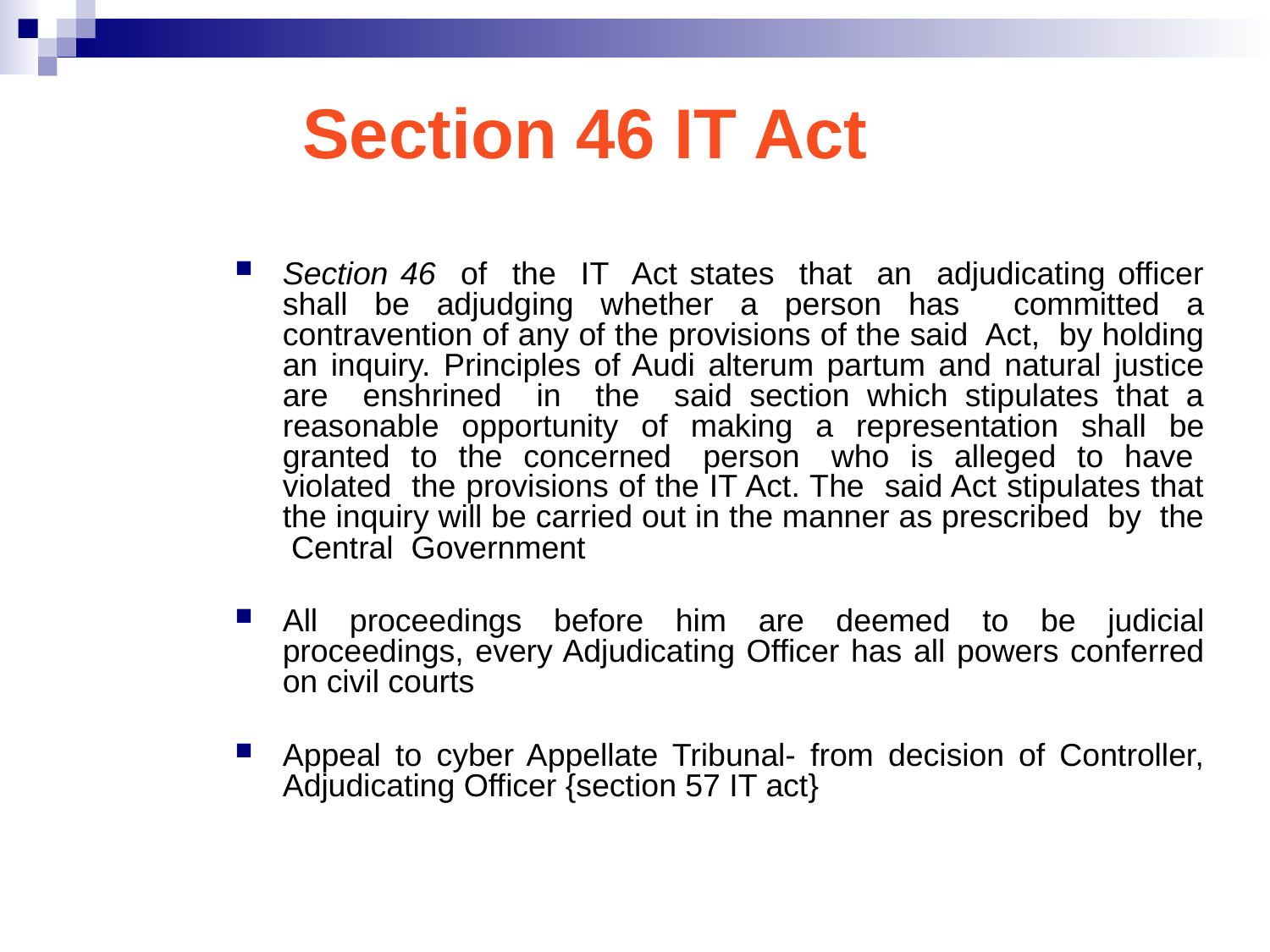

# Section 46 IT Act
Section 46  of  the  IT  Act states  that  an  adjudicating officer shall be adjudging whether a person has  committed a contravention of any of the provisions of the said  Act,  by holding an inquiry. Principles of Audi alterum partum and natural justice are  enshrined  in  the  said section which stipulates that a reasonable opportunity of making a representation shall be granted  to  the  concerned   person   who  is  alleged  to  have  violated  the provisions of the IT Act. The  said Act stipulates that the inquiry will be carried out in the manner as prescribed  by  the  Central  Government

All proceedings before him are deemed to be judicial proceedings, every Adjudicating Officer has all powers conferred on civil courts

Appeal to cyber Appellate Tribunal- from decision of Controller, Adjudicating Officer {section 57 IT act}